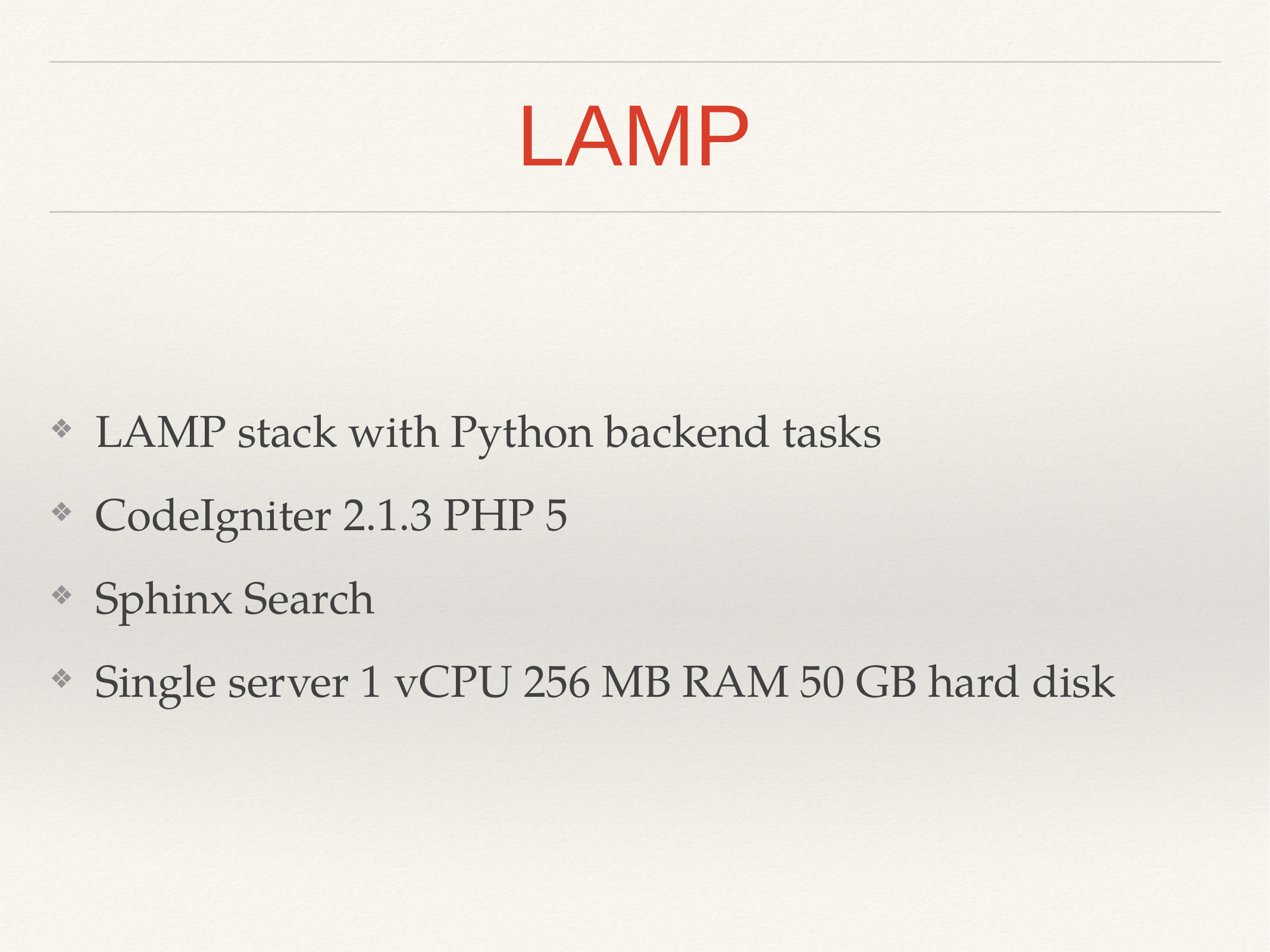

# LAMP
LAMP stack with Python backend tasks
CodeIgniter 2.1.3 PHP 5
Sphinx Search
Single server 1 vCPU 256 MB RAM 50 GB hard disk